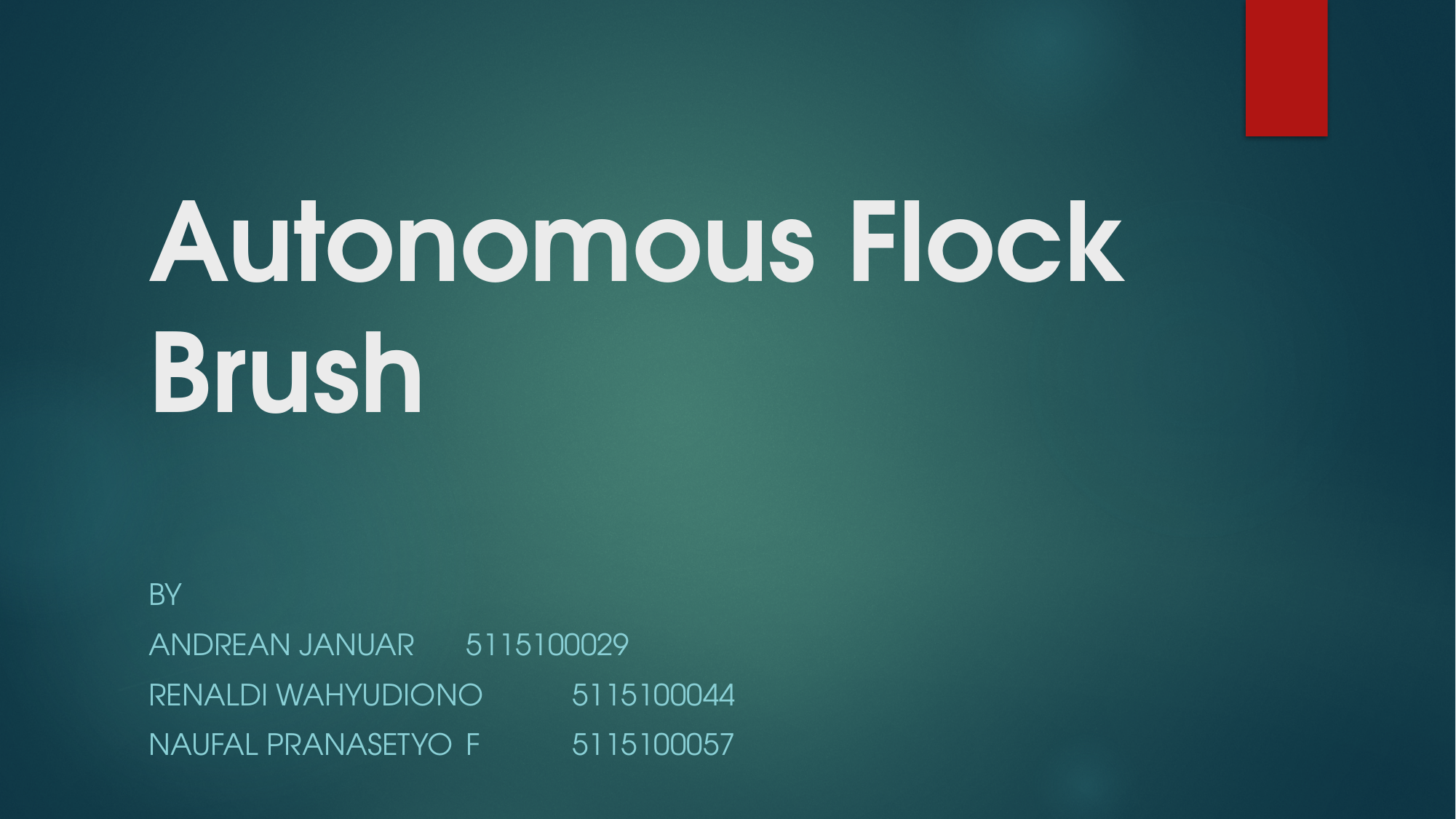

# Autonomous Flock Brush
By
Andrean januar 		5115100029
Renaldi wahyudiono	5115100044
naufal Pranasetyo	F	5115100057